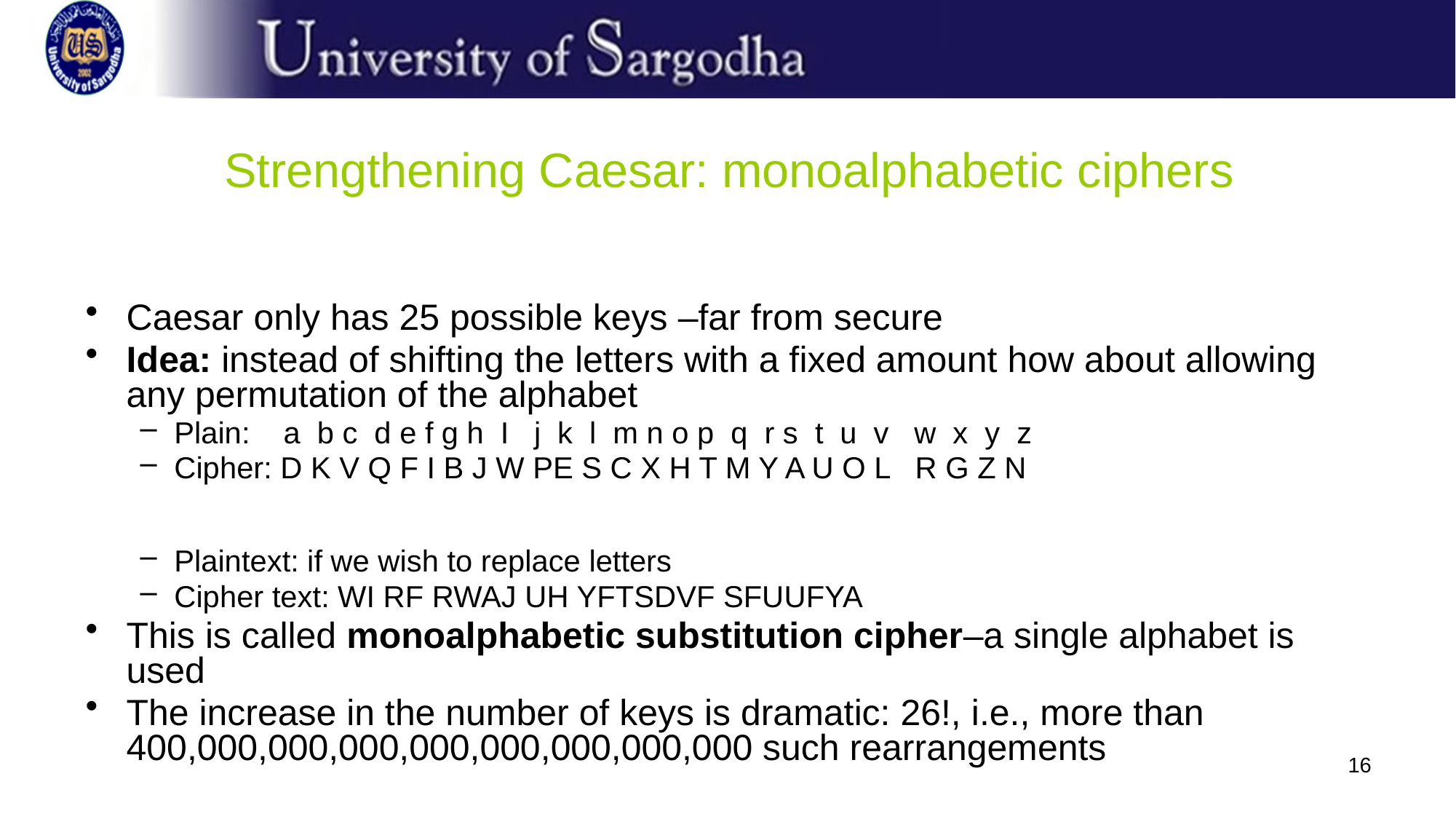

# Strengthening Caesar: monoalphabetic ciphers

Caesar only has 25 possible keys –far from secure
Idea: instead of shifting the letters with a fixed amount how about allowing any permutation of the alphabet
Plain:    a  b c  d e f g h  I   j  k  l  m n o p  q  r s  t  u  v   w  x  y  z
Cipher: D K V Q F I B J W PE S C X H T M Y A U O L   R G Z N

Plaintext: if we wish to replace letters
Cipher text: WI RF RWAJ UH YFTSDVF SFUUFYA
This is called monoalphabetic substitution cipher–a single alphabet is used
The increase in the number of keys is dramatic: 26!, i.e., more than  400,000,000,000,000,000,000,000,000 such rearrangements

16